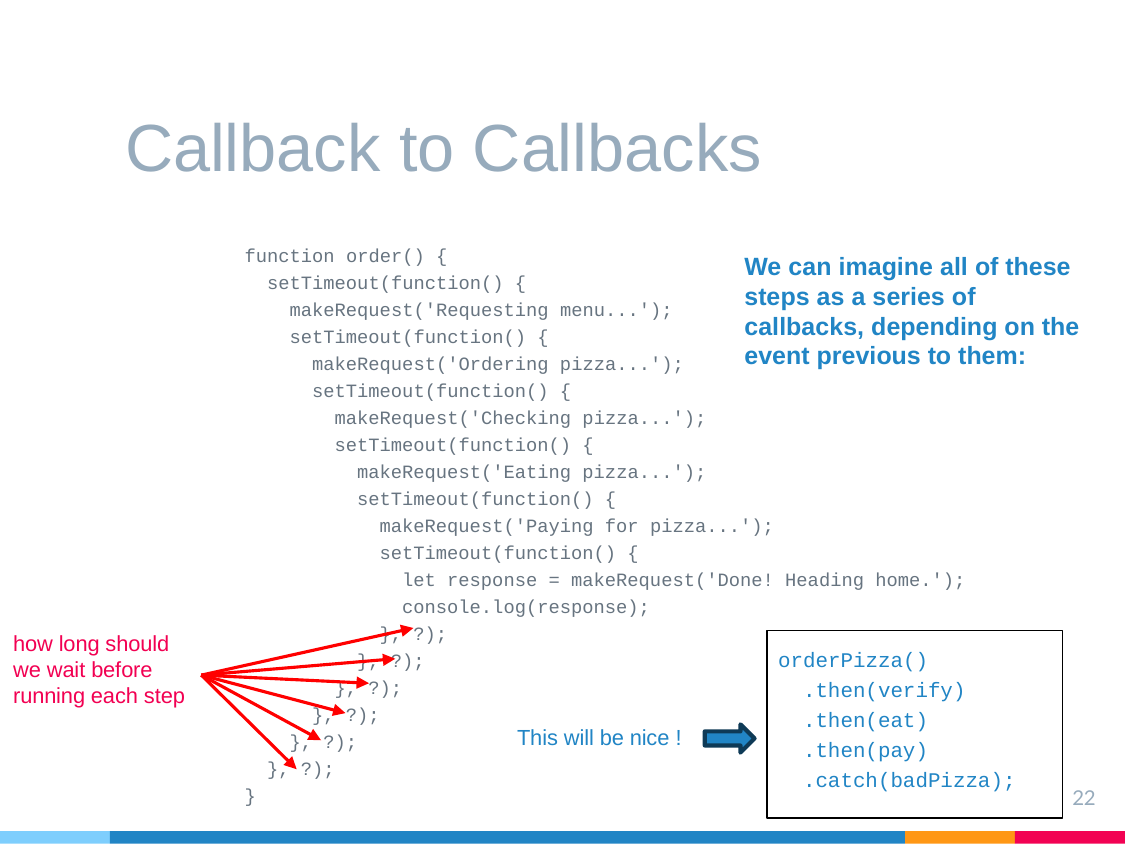

# Callback to Callbacks
function order() {
  setTimeout(function() {
    makeRequest('Requesting menu...');
    setTimeout(function() {
      makeRequest('Ordering pizza...');
      setTimeout(function() {
        makeRequest('Checking pizza...');
        setTimeout(function() {
          makeRequest('Eating pizza...');
          setTimeout(function() {
            makeRequest('Paying for pizza...');
            setTimeout(function() {
              let response = makeRequest('Done! Heading home.');
              console.log(response);
            }, ?);
          }, ?);
        }, ?);
      }, ?);
    }, ?);
  }, ?);
}

We can imagine all of these steps as a series of callbacks, depending on the event previous to them:
how long should we wait before running each step
orderPizza()
  .then(verify)
  .then(eat)
  .then(pay)
  .catch(badPizza);
This will be nice !

22